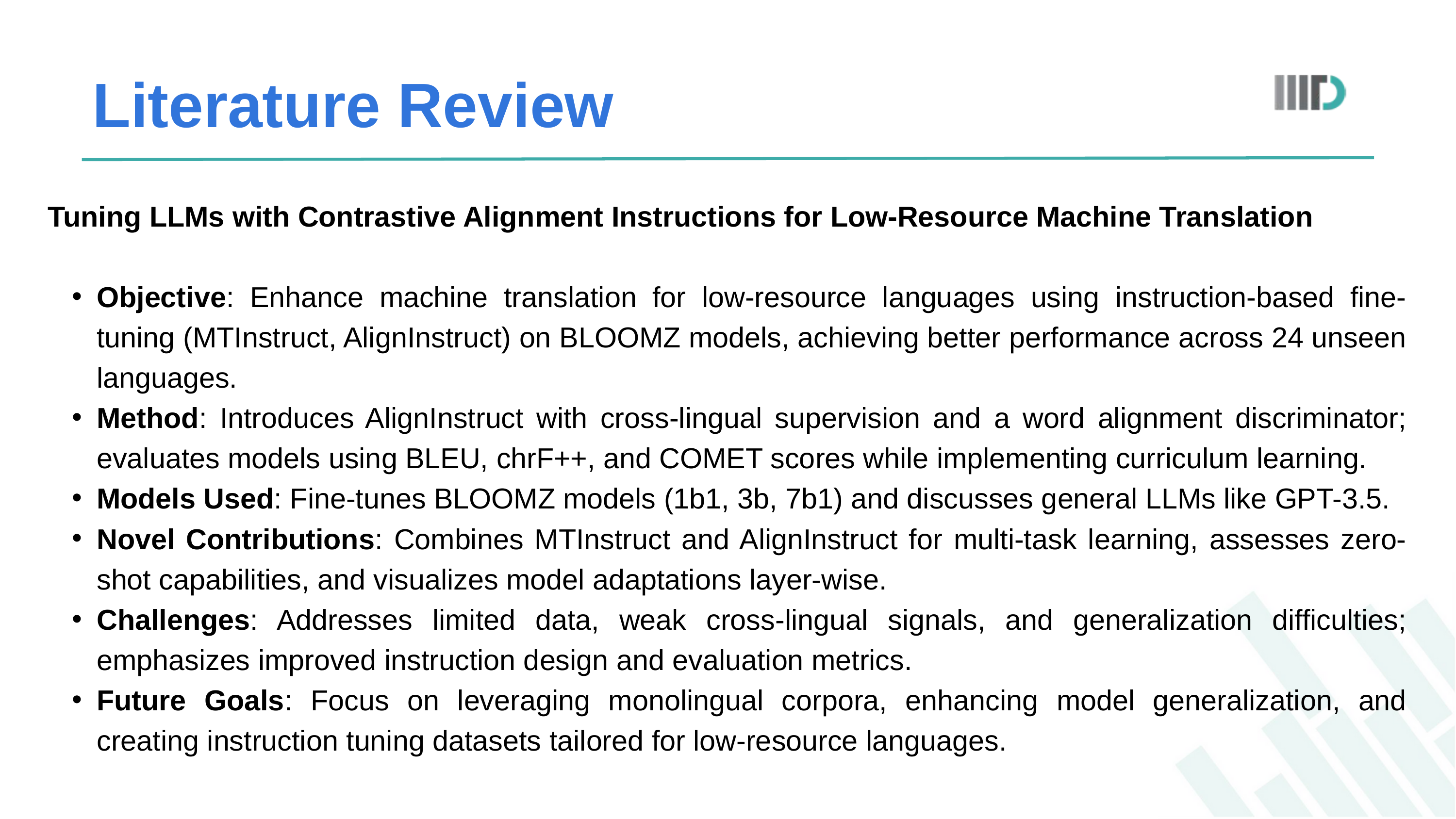

Literature Review

Tuning LLMs with Contrastive Alignment Instructions for Low-Resource Machine Translation

Objective: Enhance machine translation for low-resource languages using instruction-based fine-tuning (MTInstruct, AlignInstruct) on BLOOMZ models, achieving better performance across 24 unseen languages.
Method: Introduces AlignInstruct with cross-lingual supervision and a word alignment discriminator; evaluates models using BLEU, chrF++, and COMET scores while implementing curriculum learning.
Models Used: Fine-tunes BLOOMZ models (1b1, 3b, 7b1) and discusses general LLMs like GPT-3.5.
Novel Contributions: Combines MTInstruct and AlignInstruct for multi-task learning, assesses zero-shot capabilities, and visualizes model adaptations layer-wise.
Challenges: Addresses limited data, weak cross-lingual signals, and generalization difficulties; emphasizes improved instruction design and evaluation metrics.
Future Goals: Focus on leveraging monolingual corpora, enhancing model generalization, and creating instruction tuning datasets tailored for low-resource languages.